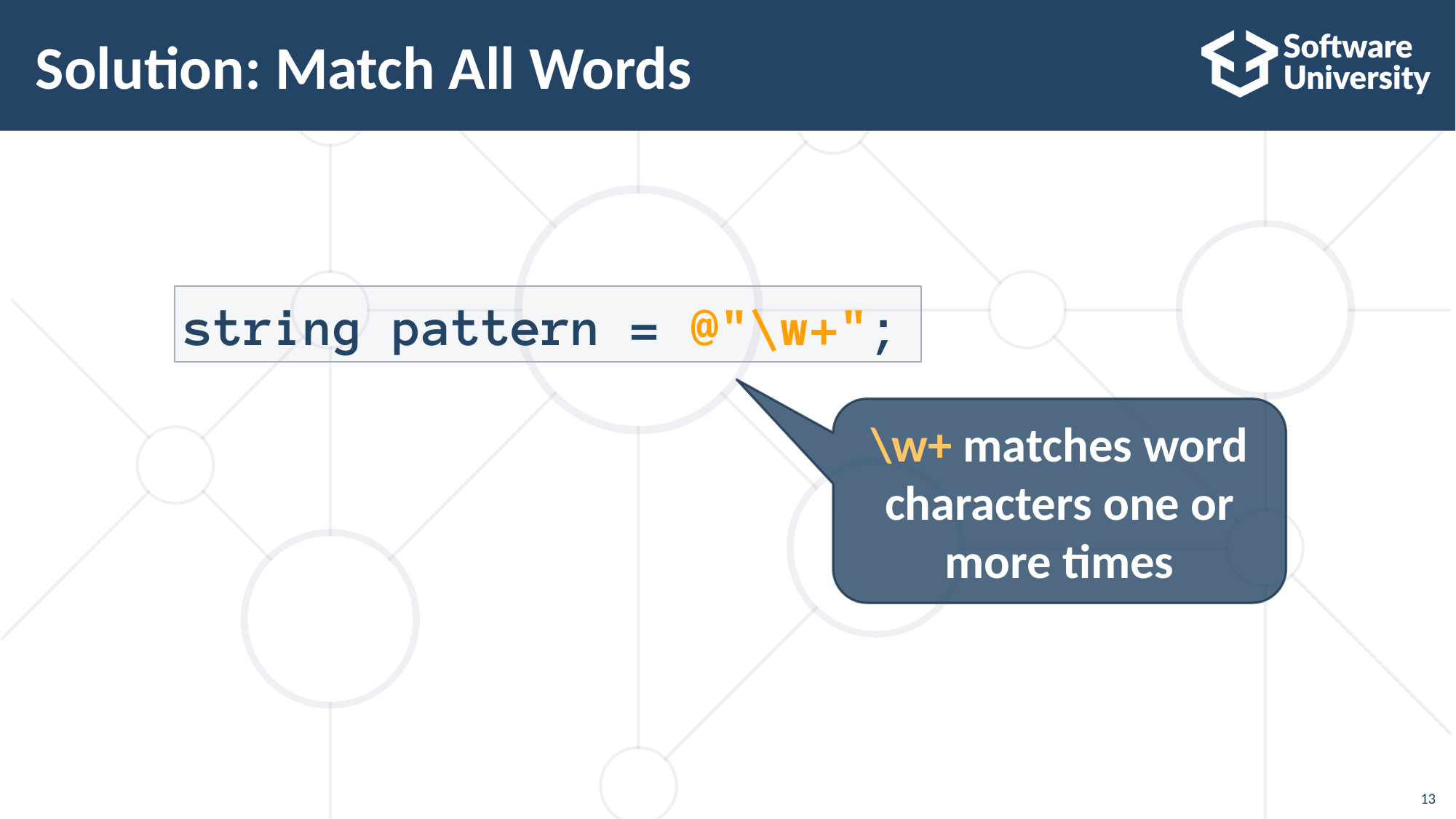

# Solution: Match All Words
string pattern = @"\w+";
\w+ matches word characters one or more times
13